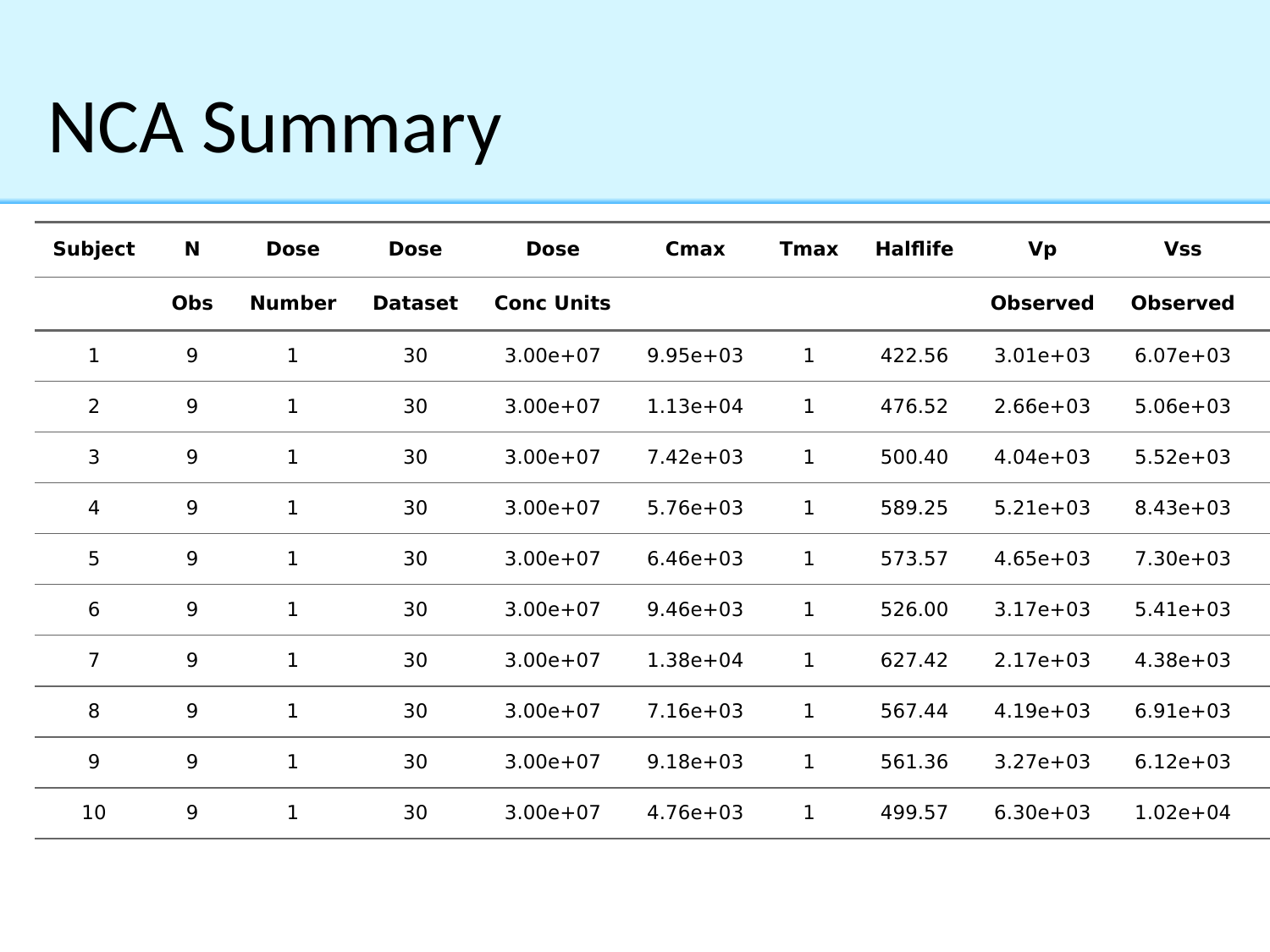

# NCA Summary
| Subject | N | Dose | Dose | Dose | Cmax | Tmax | Halflife | Vp | Vss | Vss |
| --- | --- | --- | --- | --- | --- | --- | --- | --- | --- | --- |
|  | Obs | Number | Dataset | Conc Units |  |  |  | Observed | Observed | Predicted |
| 1 | 9 | 1 | 30 | 3.00e+07 | 9.95e+03 | 1 | 422.56 | 3.01e+03 | 6.07e+03 | 6.06e+03 |
| 2 | 9 | 1 | 30 | 3.00e+07 | 1.13e+04 | 1 | 476.52 | 2.66e+03 | 5.06e+03 | 5.06e+03 |
| 3 | 9 | 1 | 30 | 3.00e+07 | 7.42e+03 | 1 | 500.40 | 4.04e+03 | 5.52e+03 | 5.51e+03 |
| 4 | 9 | 1 | 30 | 3.00e+07 | 5.76e+03 | 1 | 589.25 | 5.21e+03 | 8.43e+03 | 8.43e+03 |
| 5 | 9 | 1 | 30 | 3.00e+07 | 6.46e+03 | 1 | 573.57 | 4.65e+03 | 7.30e+03 | 7.30e+03 |
| 6 | 9 | 1 | 30 | 3.00e+07 | 9.46e+03 | 1 | 526.00 | 3.17e+03 | 5.41e+03 | 5.41e+03 |
| 7 | 9 | 1 | 30 | 3.00e+07 | 1.38e+04 | 1 | 627.42 | 2.17e+03 | 4.38e+03 | 4.38e+03 |
| 8 | 9 | 1 | 30 | 3.00e+07 | 7.16e+03 | 1 | 567.44 | 4.19e+03 | 6.91e+03 | 6.91e+03 |
| 9 | 9 | 1 | 30 | 3.00e+07 | 9.18e+03 | 1 | 561.36 | 3.27e+03 | 6.12e+03 | 6.12e+03 |
| 10 | 9 | 1 | 30 | 3.00e+07 | 4.76e+03 | 1 | 499.57 | 6.30e+03 | 1.02e+04 | 1.02e+04 |